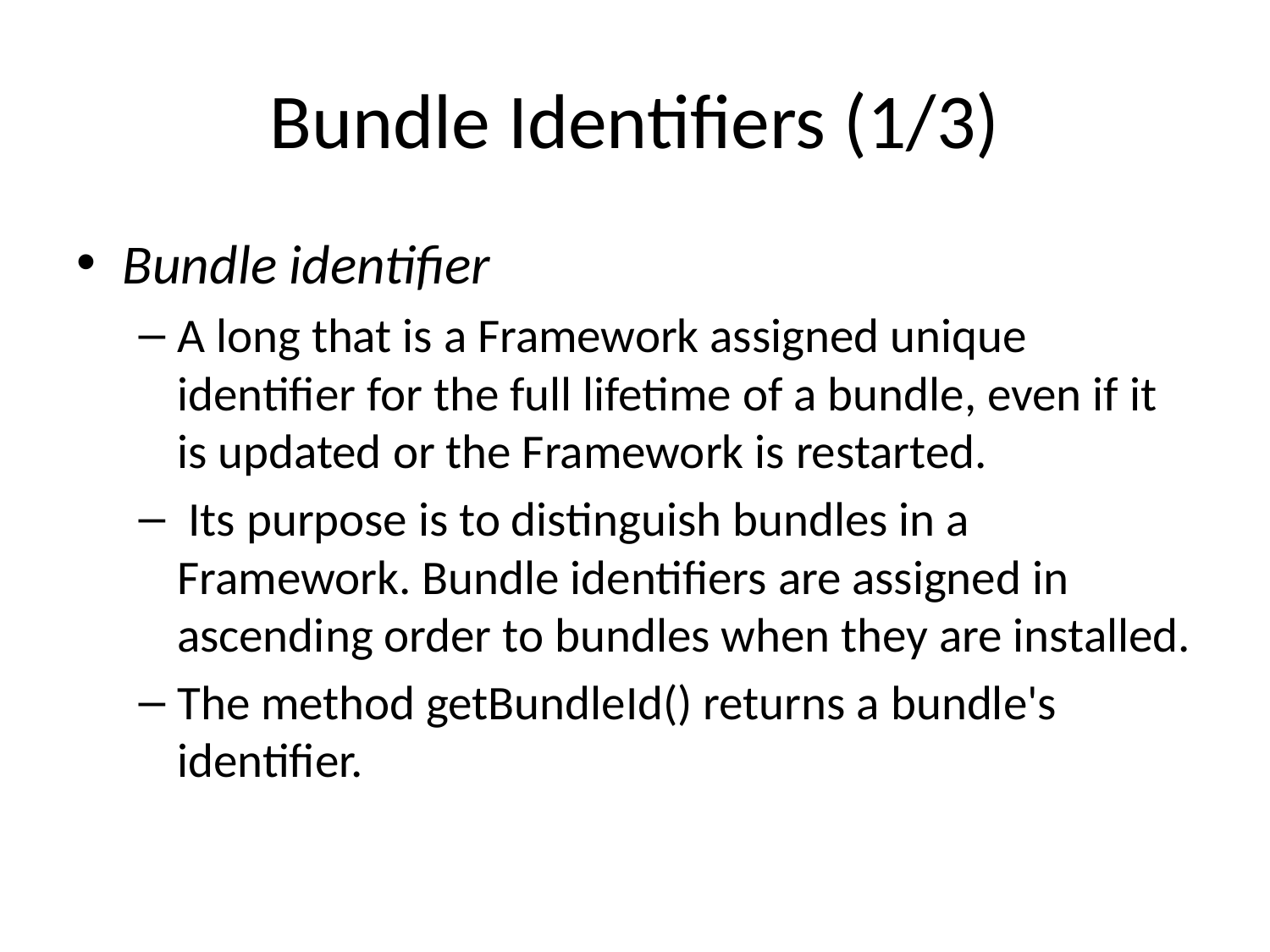

# Bundle Identifiers (1/3)
Bundle identifier
A long that is a Framework assigned unique identifier for the full lifetime of a bundle, even if it is updated or the Framework is restarted.
 Its purpose is to distinguish bundles in a Framework. Bundle identifiers are assigned in ascending order to bundles when they are installed.
The method getBundleId() returns a bundle's identifier.